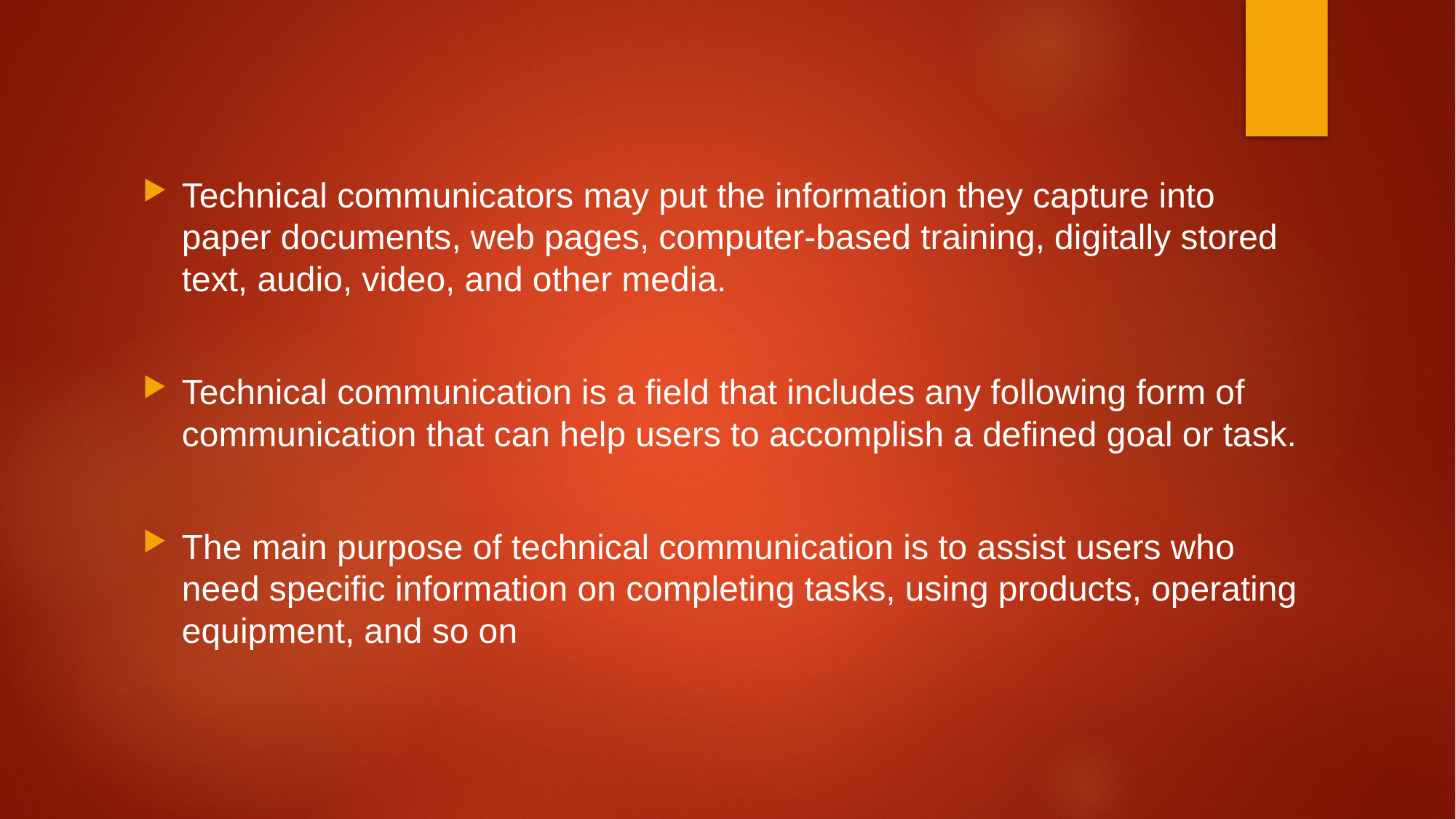

Technical communicators may put the information they capture into paper documents, web pages, computer-based training, digitally stored text, audio, video, and other media.

Technical communication is a field that includes any following form of communication that can help users to accomplish a defined goal or task.

The main purpose of technical communication is to assist users who need specific information on completing tasks, using products, operating equipment, and so on